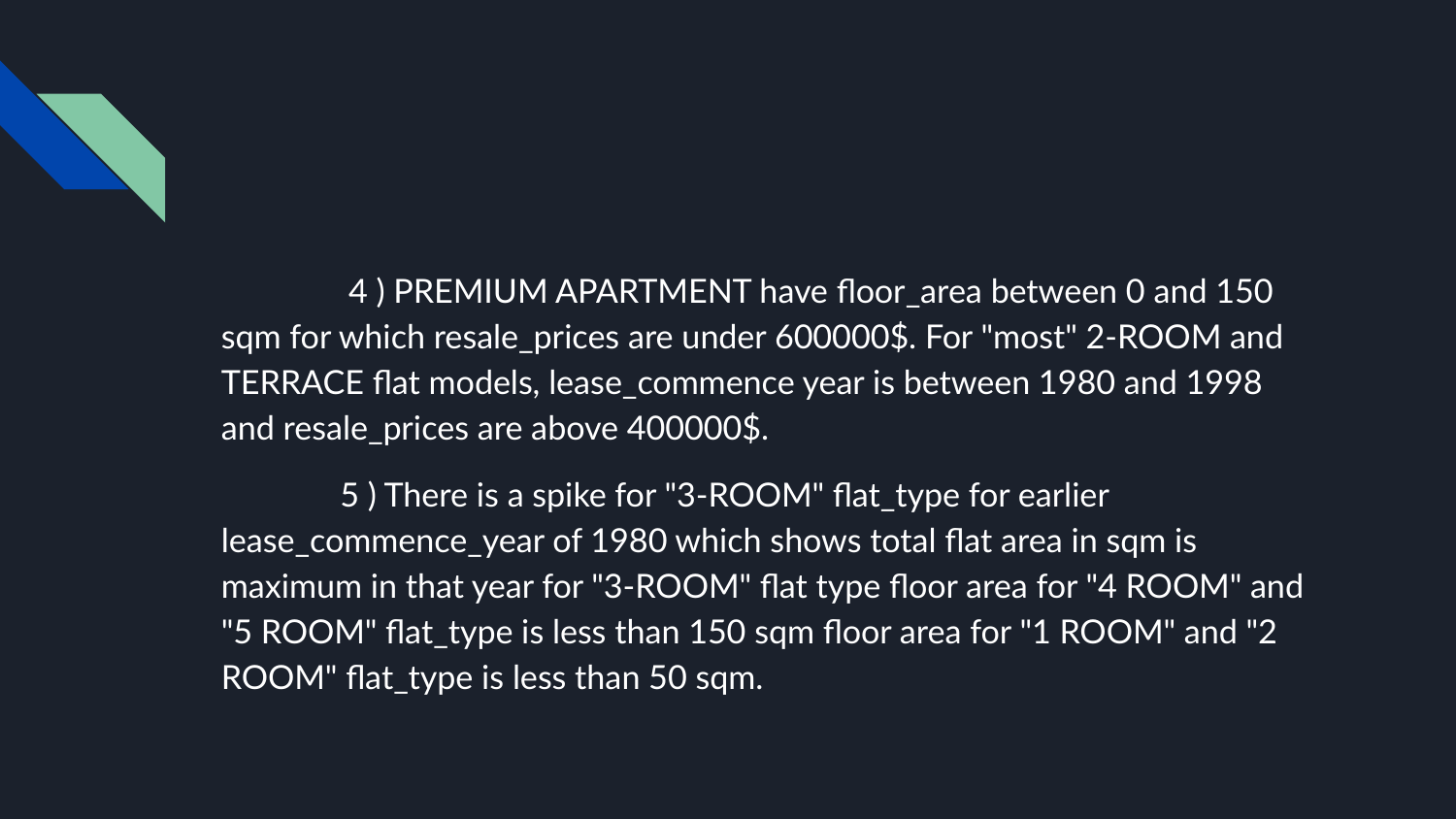

4 ) PREMIUM APARTMENT have floor_area between 0 and 150 sqm for which resale_prices are under 600000$. For "most" 2-ROOM and TERRACE flat models, lease_commence year is between 1980 and 1998 and resale_prices are above 400000$.
              5 ) There is a spike for "3-ROOM" flat_type for earlier lease_commence_year of 1980 which shows total flat area in sqm is maximum in that year for "3-ROOM" flat type floor area for "4 ROOM" and "5 ROOM" flat_type is less than 150 sqm floor area for "1 ROOM" and "2 ROOM" flat_type is less than 50 sqm.